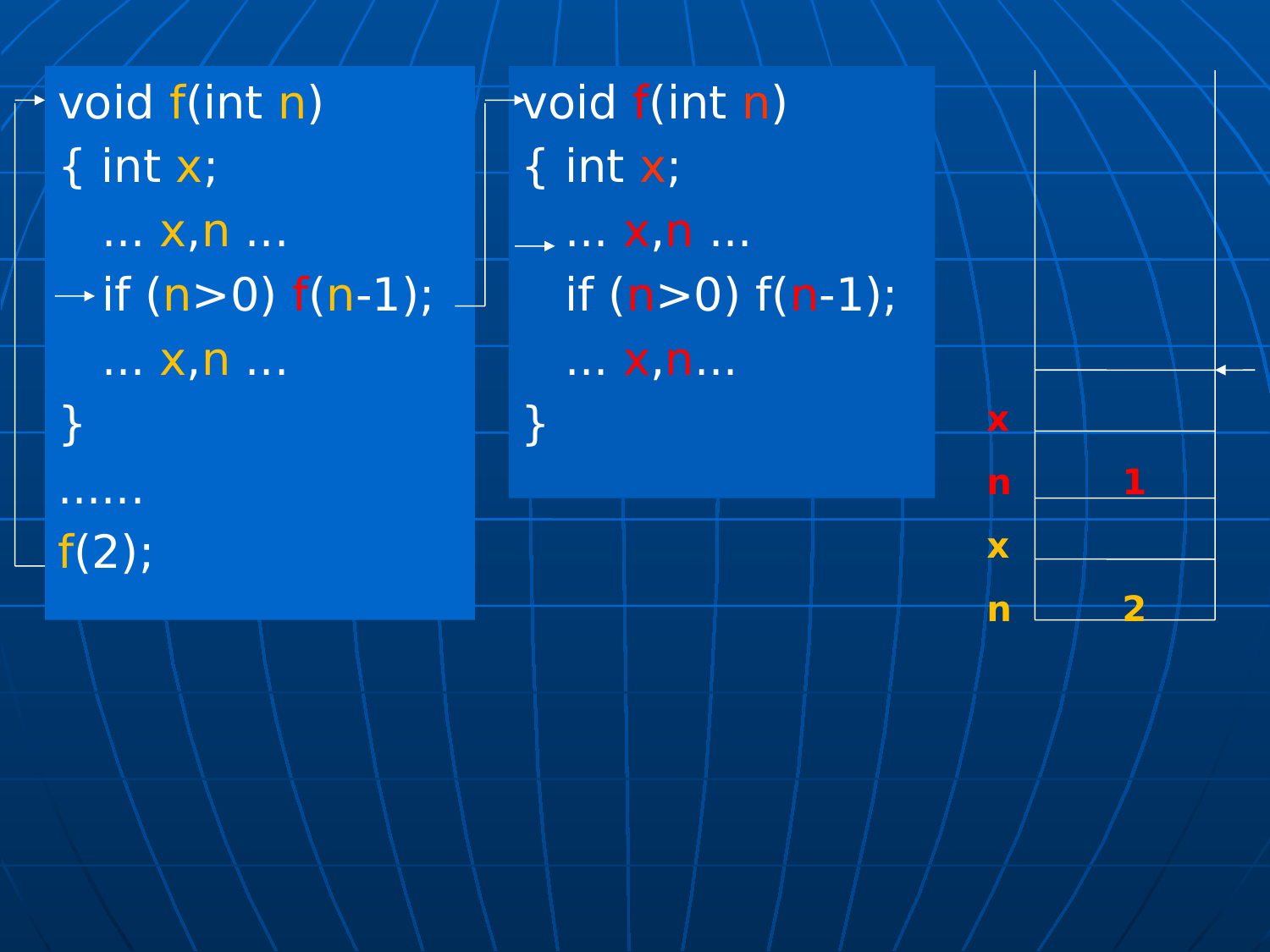

void f(int n)
{ int x;
   ... x,n ...
   if (n>0) f(n-1);
   ... x,n...
}
void f(int n)
{ int x;
   ... x,n ...
   if (n>0) f(n-1);
   ... x,n ...
}
......
f(2);

               x
               n         1
               x
               n         2